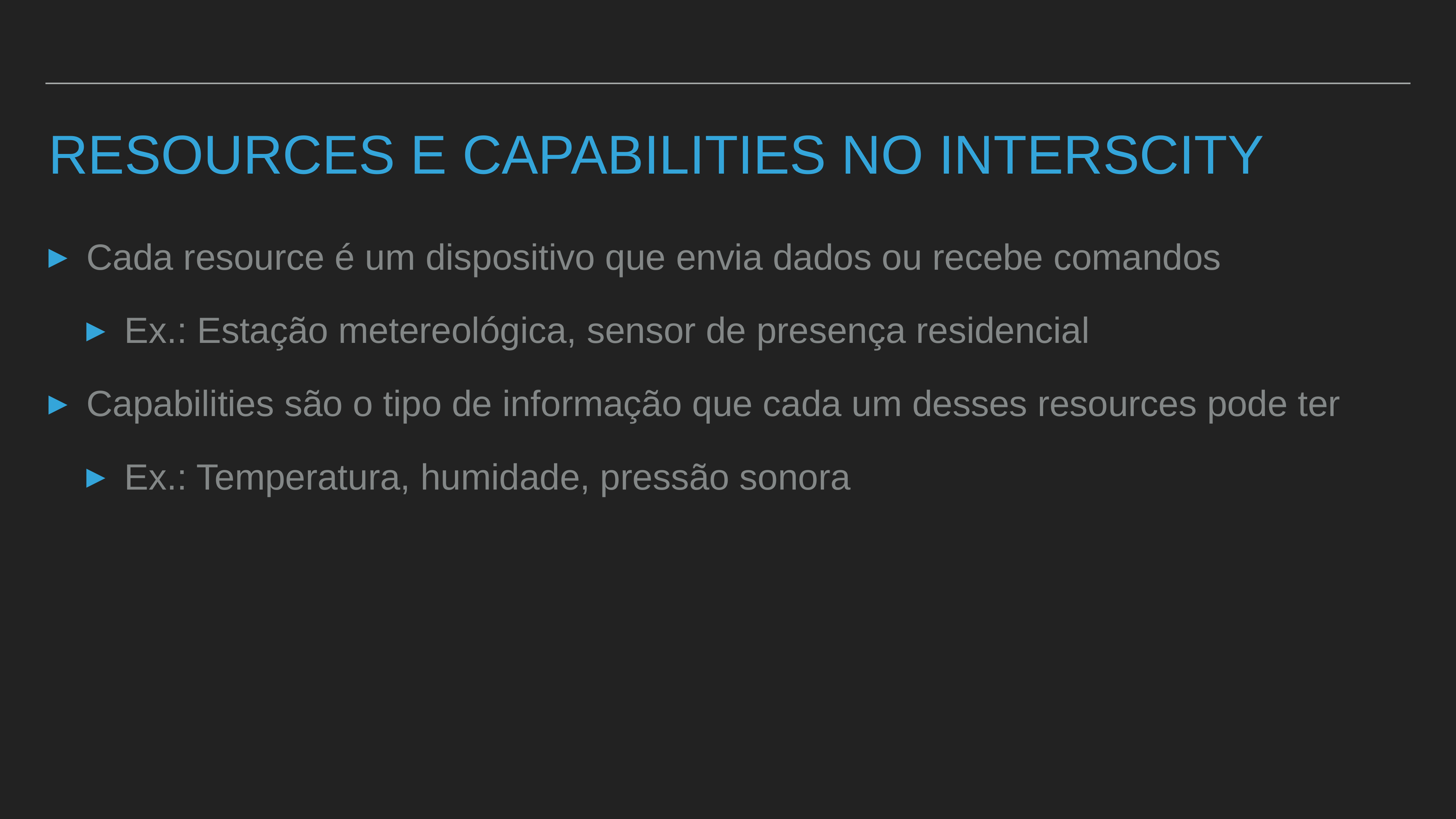

# Resources e capabilities no Interscity
Cada resource é um dispositivo que envia dados ou recebe comandos
Ex.: Estação metereológica, sensor de presença residencial
Capabilities são o tipo de informação que cada um desses resources pode ter
Ex.: Temperatura, humidade, pressão sonora